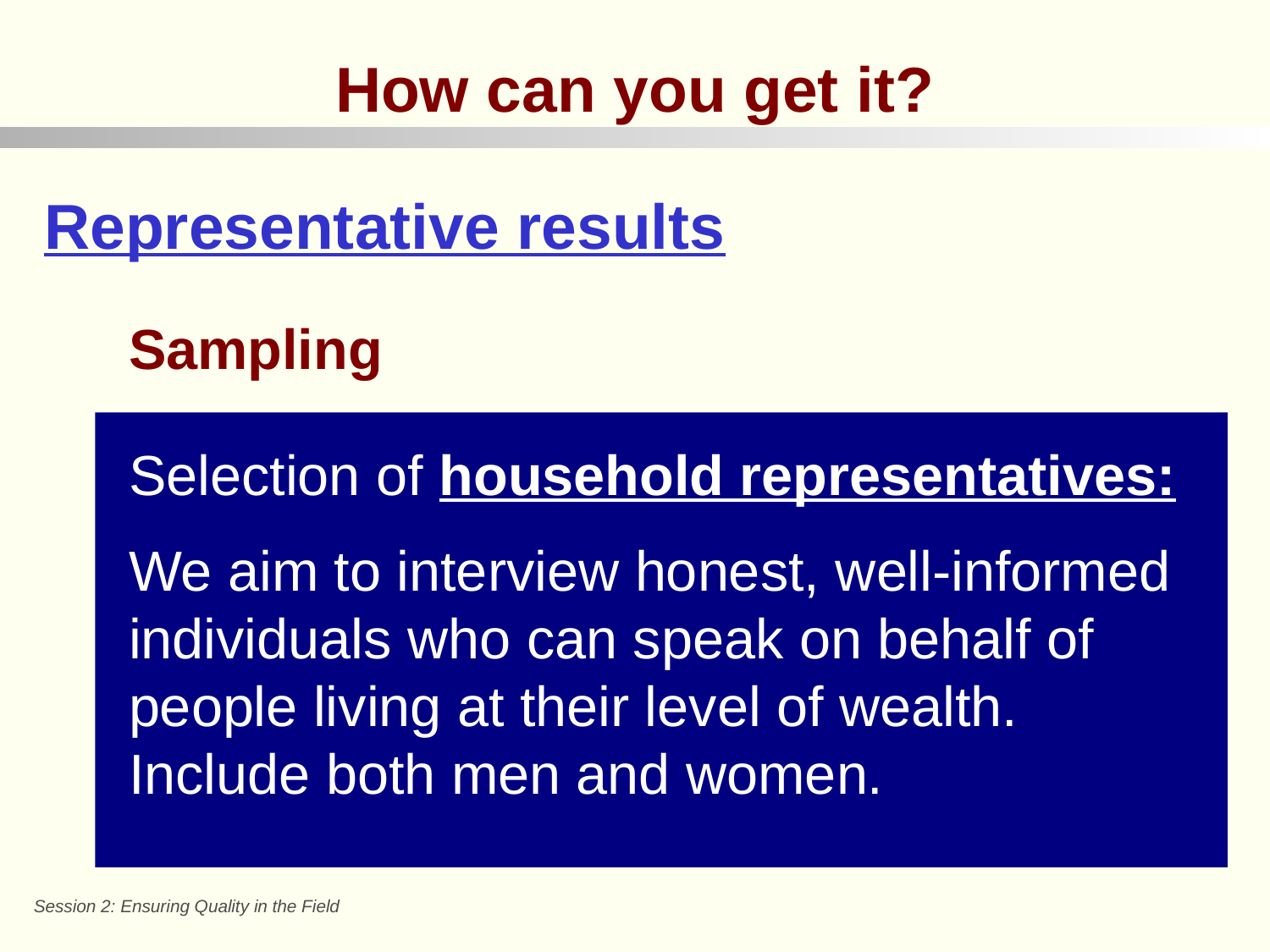

How can you get it?

Representative results
Sampling

Selection of household representatives:
We aim to interview honest, well-informed individuals who can speak on behalf of people living at their level of wealth. Include both men and women.

Session 2: Ensuring Quality in the Field